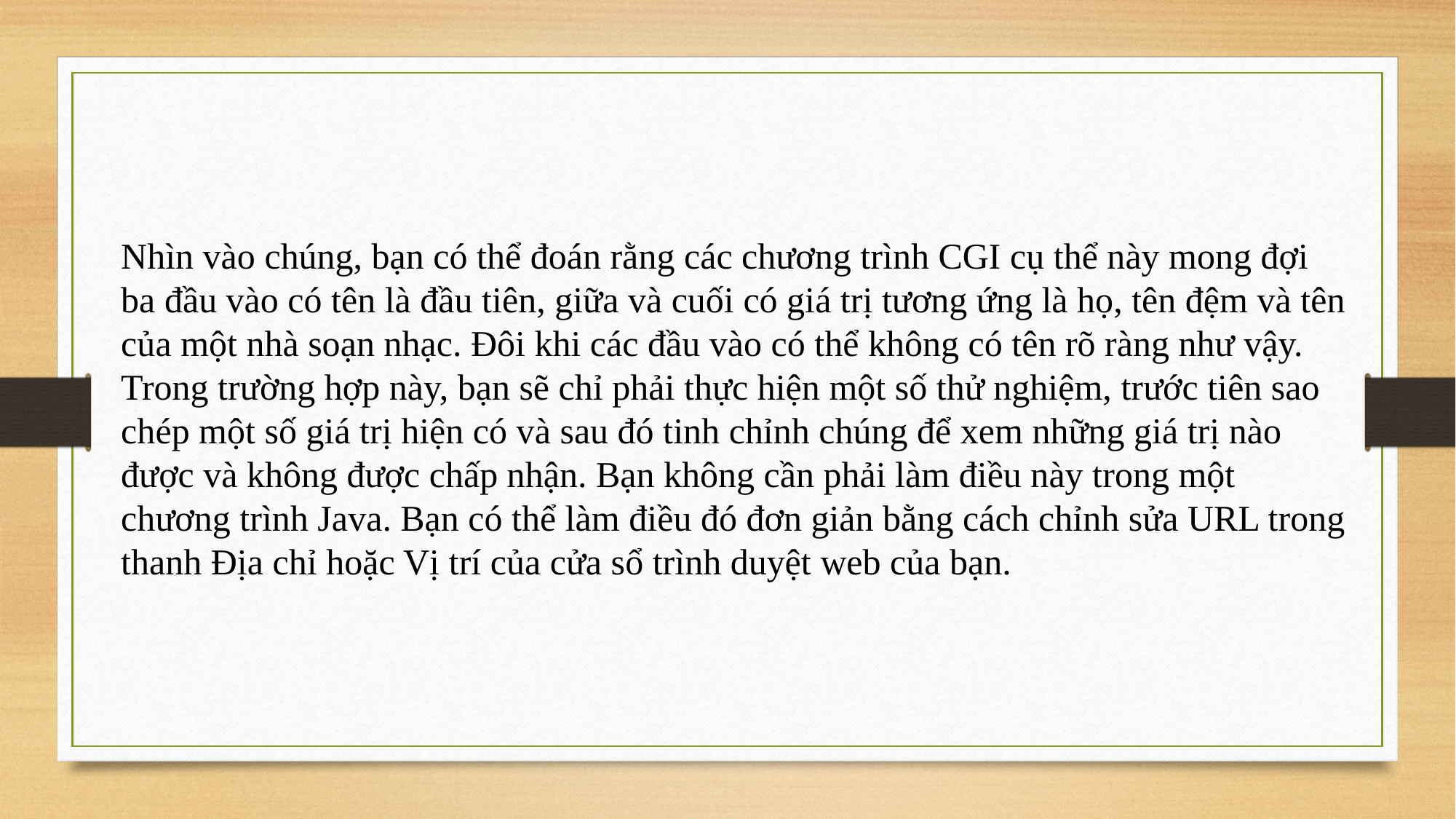

Nhìn vào chúng, bạn có thể đoán rằng các chương trình CGI cụ thể này mong đợi ba đầu vào có tên là đầu tiên, giữa và cuối có giá trị tương ứng là họ, tên đệm và tên của một nhà soạn nhạc. Đôi khi các đầu vào có thể không có tên rõ ràng như vậy. Trong trường hợp này, bạn sẽ chỉ phải thực hiện một số thử nghiệm, trước tiên sao chép một số giá trị hiện có và sau đó tinh chỉnh chúng để xem những giá trị nào được và không được chấp nhận. Bạn không cần phải làm điều này trong một chương trình Java. Bạn có thể làm điều đó đơn giản bằng cách chỉnh sửa URL trong thanh Địa chỉ hoặc Vị trí của cửa sổ trình duyệt web của bạn.